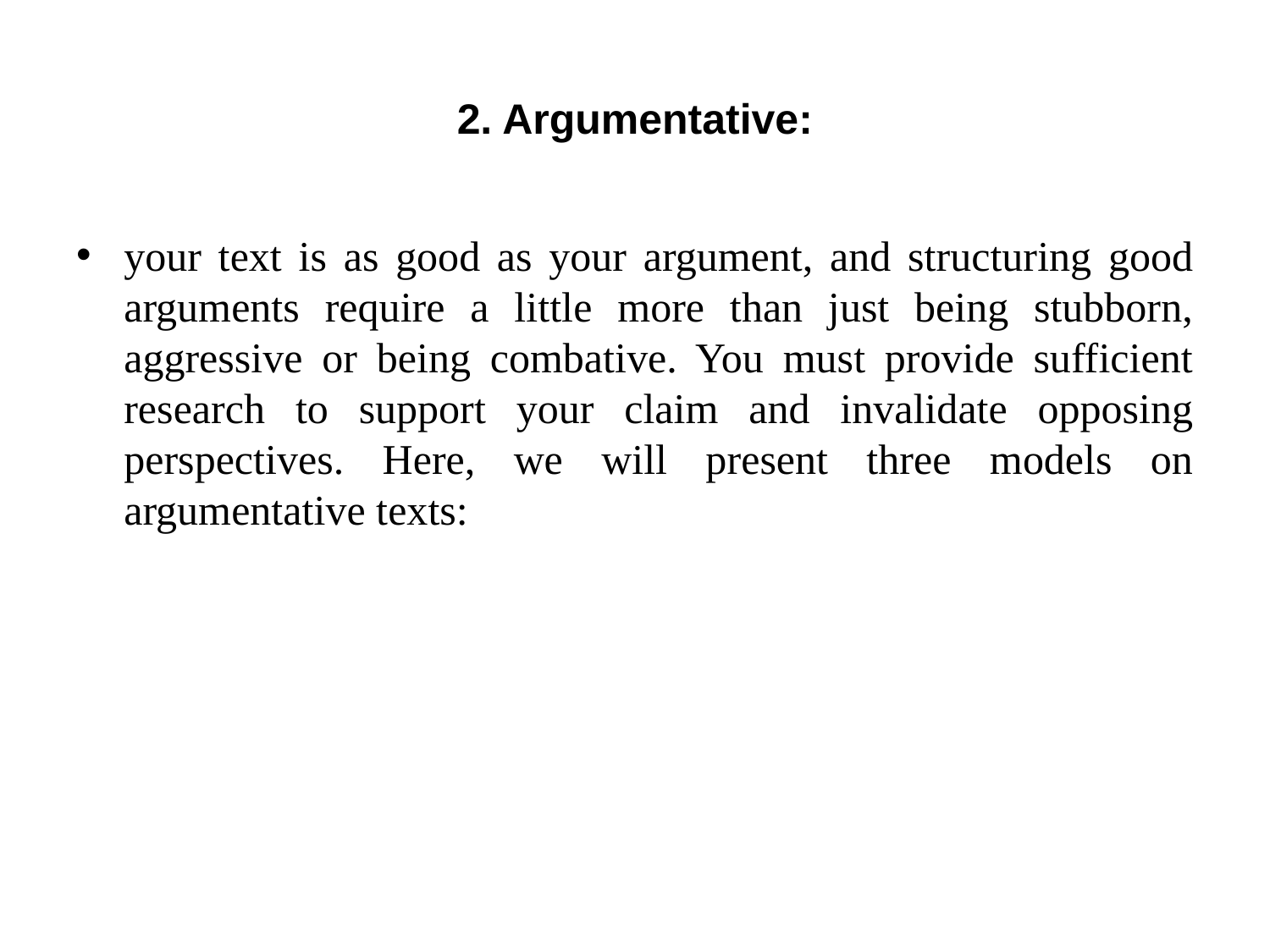

# 2. Argumentative:
your text is as good as your argument, and structuring good arguments require a little more than just being stubborn, aggressive or being combative. You must provide sufficient research to support your claim and invalidate opposing perspectives. Here, we will present three models on argumentative texts: